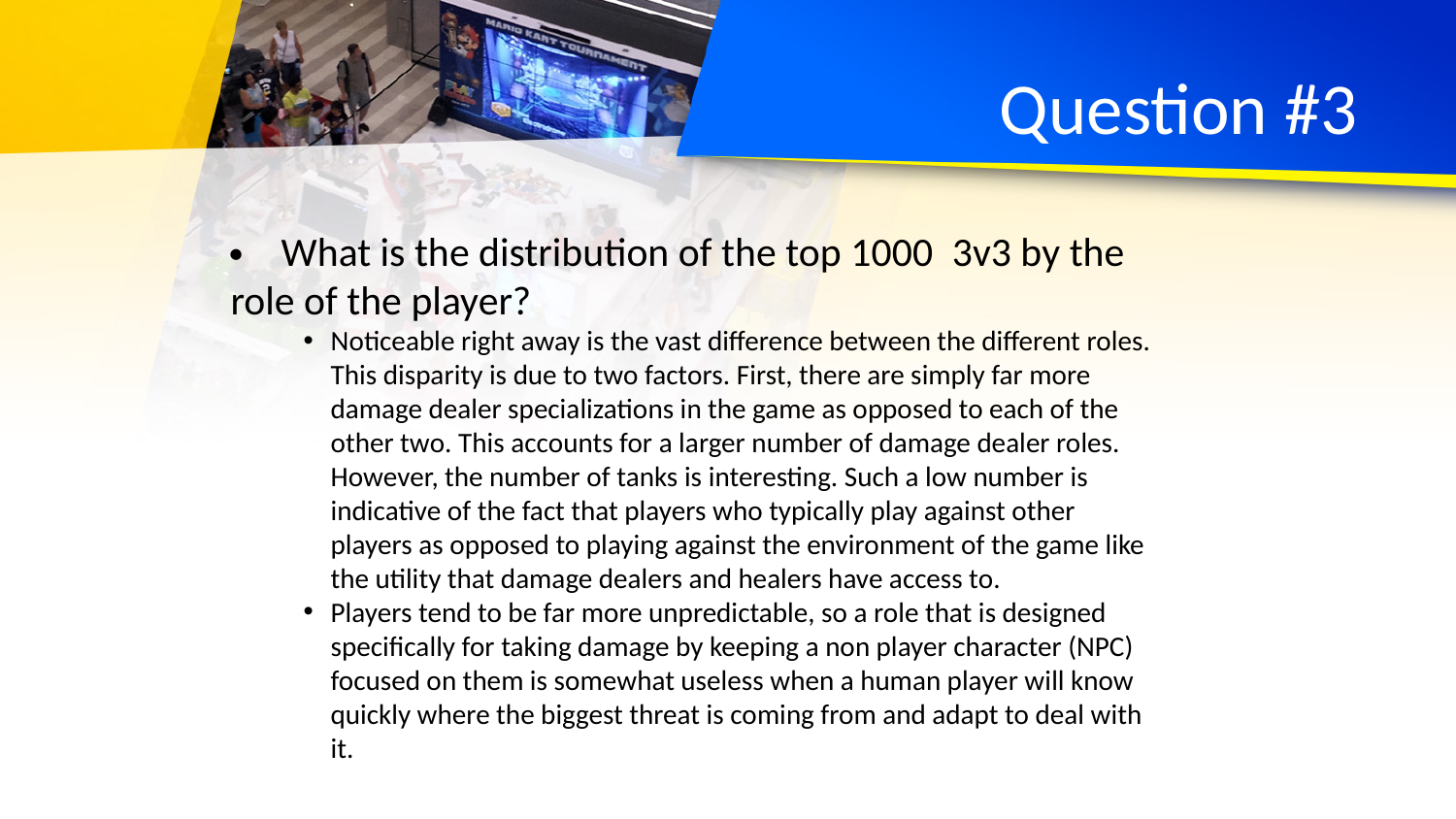

# Question #3
•       What is the distribution of the top 1000  3v3 by the role of the player?
Noticeable right away is the vast difference between the different roles. This disparity is due to two factors. First, there are simply far more damage dealer specializations in the game as opposed to each of the other two. This accounts for a larger number of damage dealer roles. However, the number of tanks is interesting. Such a low number is indicative of the fact that players who typically play against other players as opposed to playing against the environment of the game like the utility that damage dealers and healers have access to.
Players tend to be far more unpredictable, so a role that is designed specifically for taking damage by keeping a non player character (NPC) focused on them is somewhat useless when a human player will know quickly where the biggest threat is coming from and adapt to deal with it.